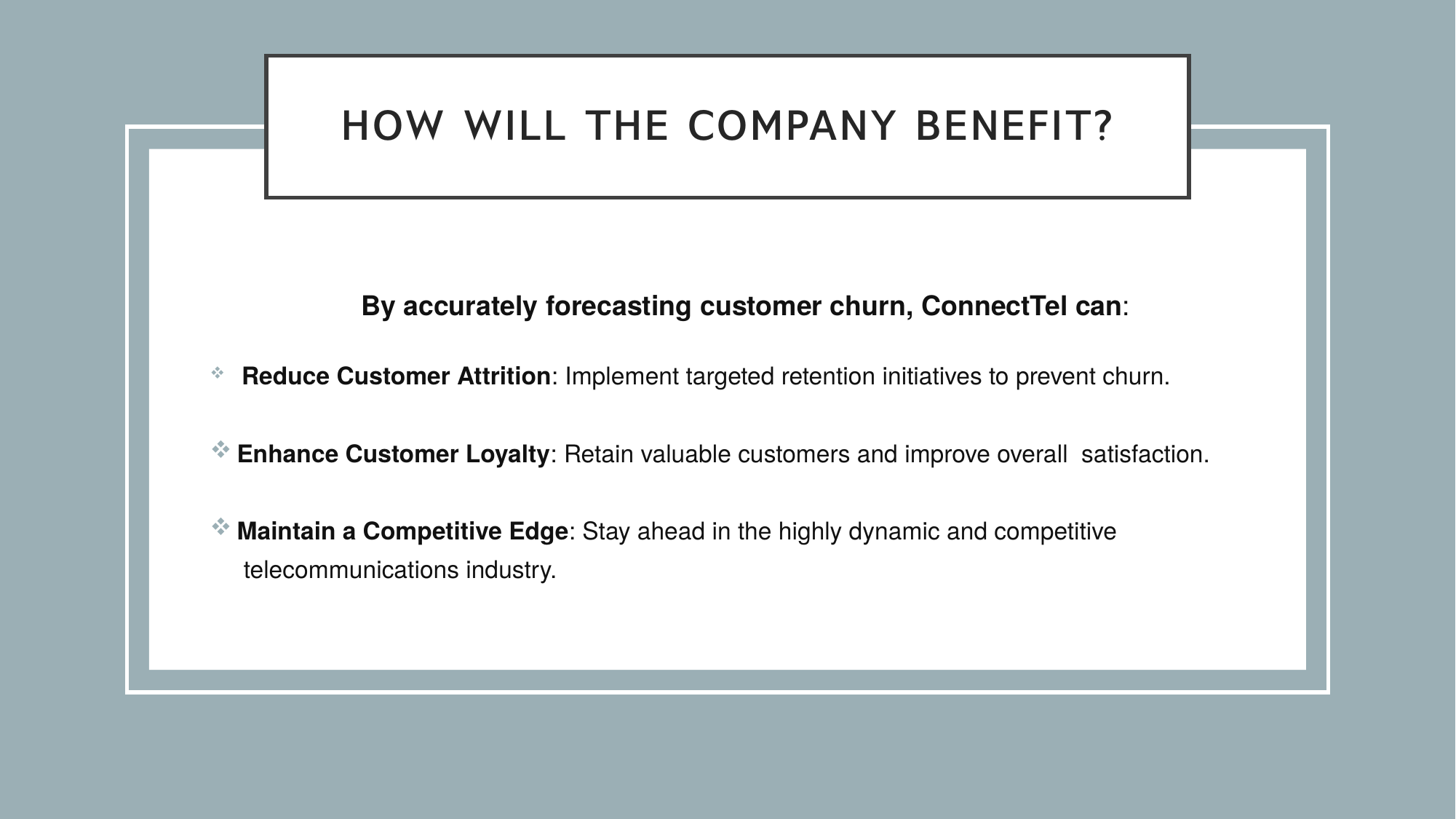

# How Will the Company Benefit?

                                By accurately forecasting customer churn, ConnectTel can:

 Reduce Customer Attrition: Implement targeted retention initiatives to prevent churn.

Enhance Customer Loyalty: Retain valuable customers and improve overall  satisfaction.

Maintain a Competitive Edge: Stay ahead in the highly dynamic and competitive
     telecommunications industry.